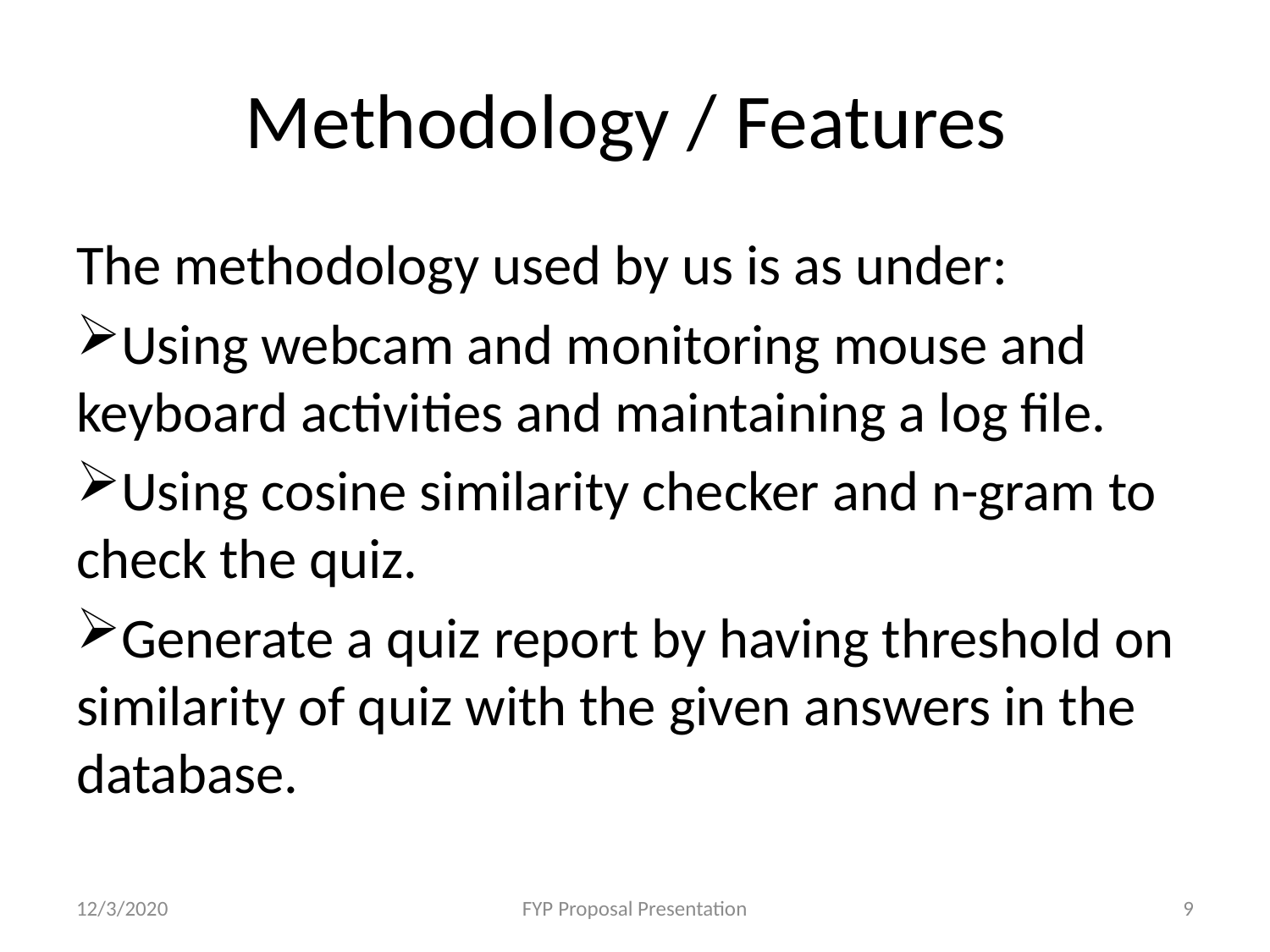

# Methodology / Features
The methodology used by us is as under:
Using webcam and monitoring mouse and keyboard activities and maintaining a log file.
Using cosine similarity checker and n-gram to check the quiz.
Generate a quiz report by having threshold on similarity of quiz with the given answers in the database.
12/3/2020
FYP Proposal Presentation
9